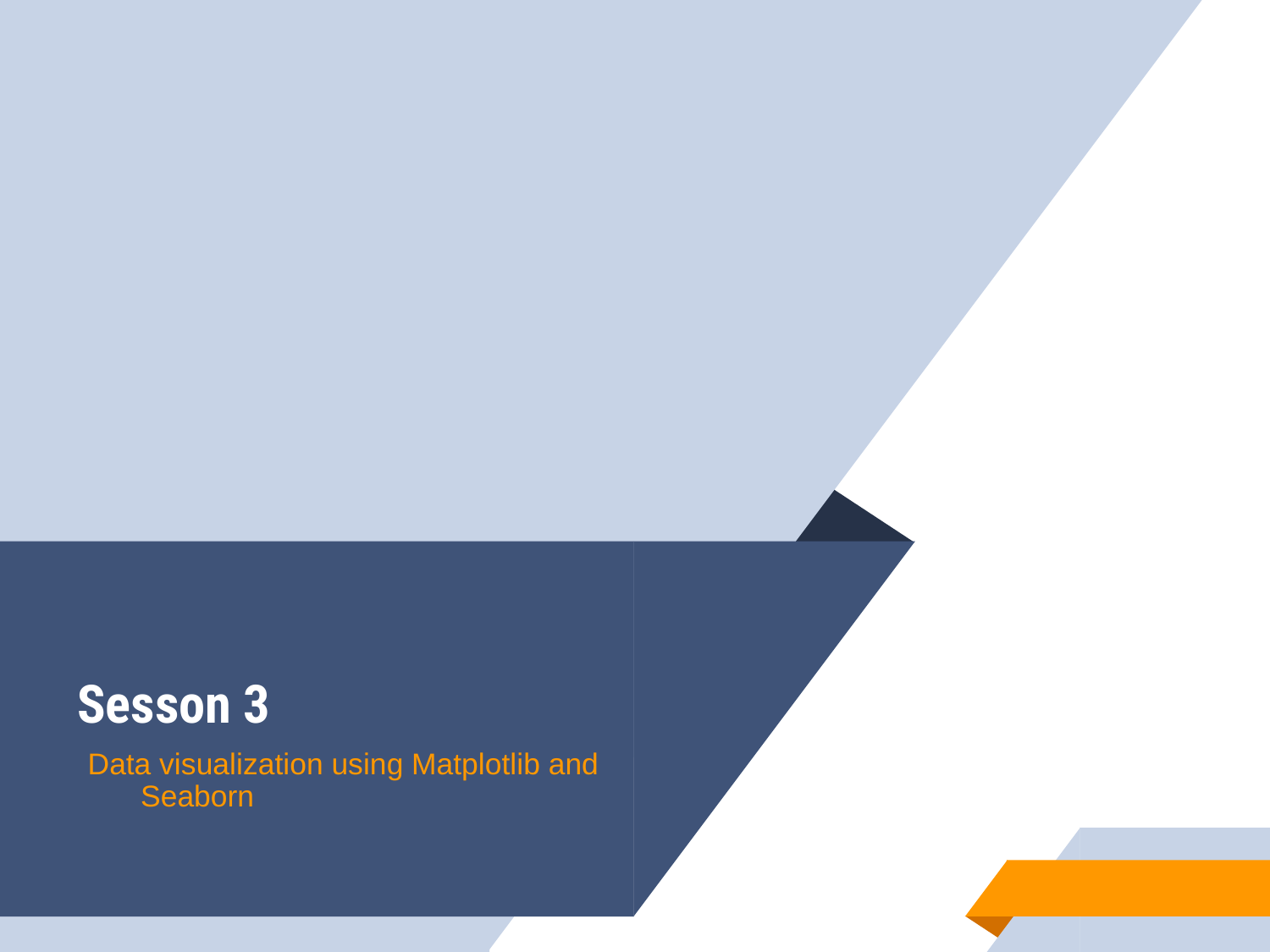

# Sesson 3
Data visualization using Matplotlib and Seaborn